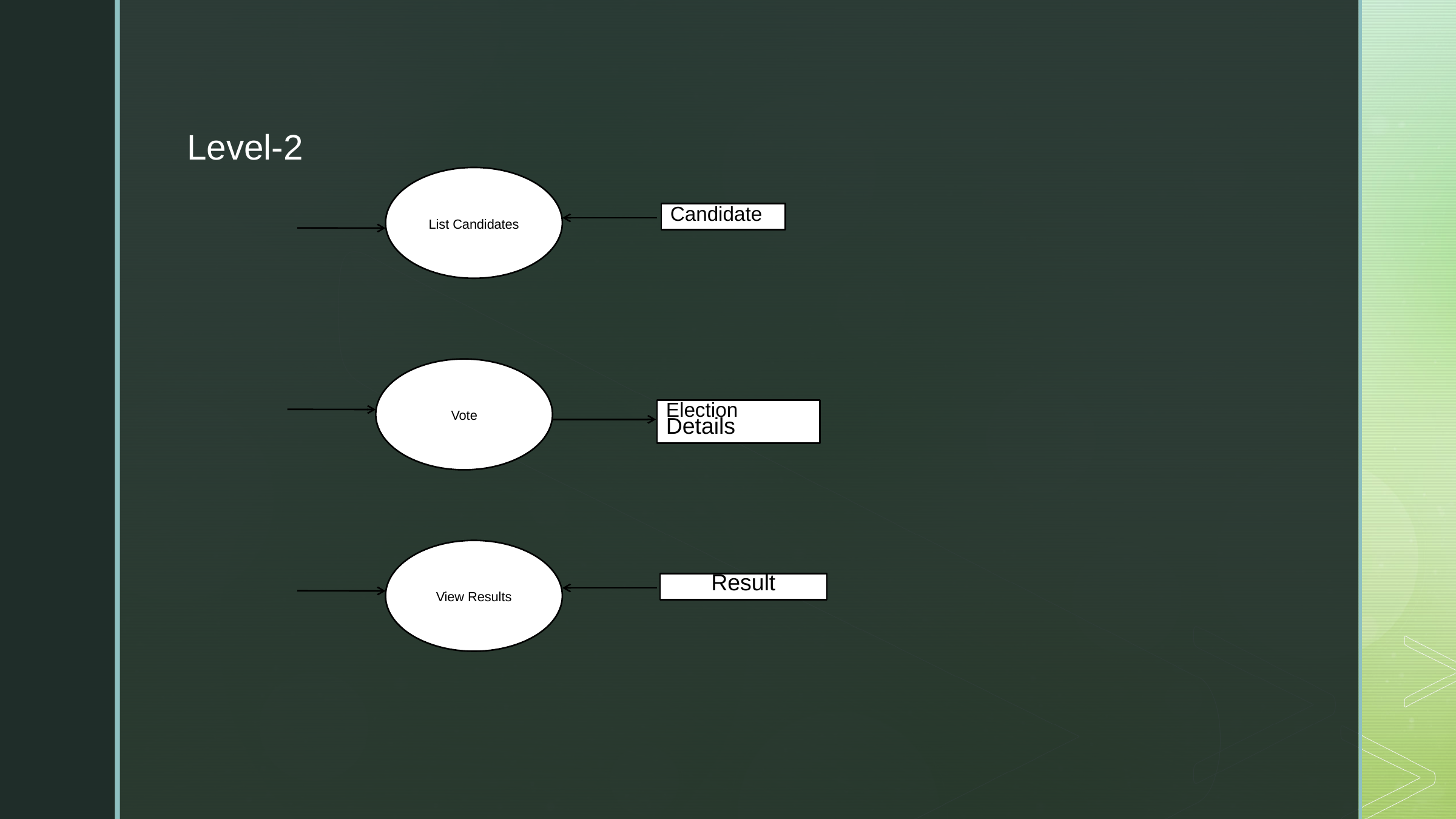

Level-2

List Candidates
Candidate
Vote
Election Details
View Results
Result